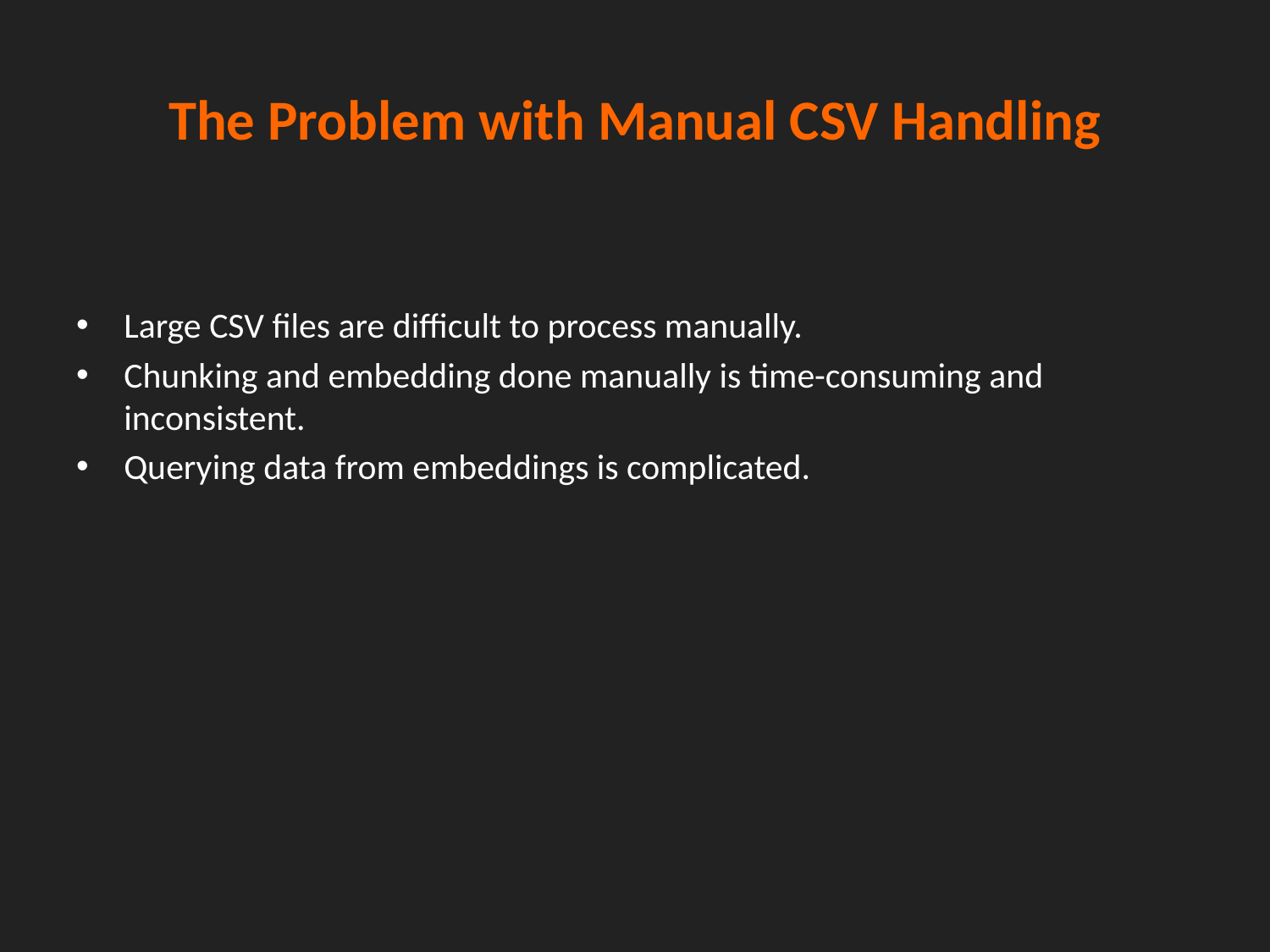

# The Problem with Manual CSV Handling

Large CSV files are difficult to process manually.
Chunking and embedding done manually is time-consuming and inconsistent.
Querying data from embeddings is complicated.